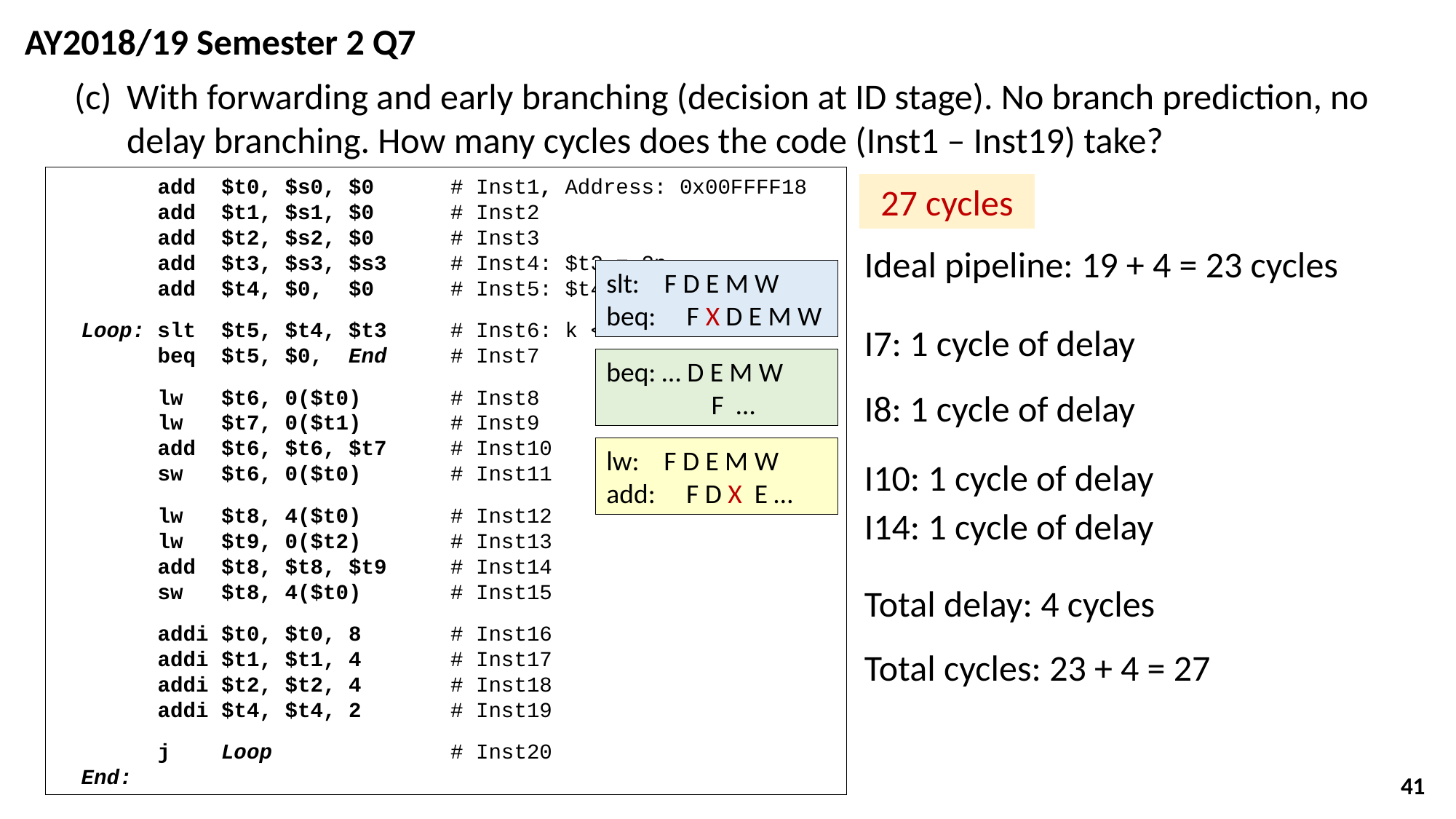

AY2018/19 Semester 2 Q7
(c) 	With forwarding and early branching (decision at ID stage). No branch prediction, no delay branching. How many cycles does the code (Inst1 – Inst19) take?
      add  $t0, $s0, $0      # Inst1, Address: 0x00FFFF18
      add  $t1, $s1, $0      # Inst2
      add  $t2, $s2, $0      # Inst3
      add  $t3, $s3, $s3     # Inst4: $t3 = 2n
      add  $t4, $0,  $0      # Inst5: $t4 = k (loop variable)

Loop: slt  $t5, $t4, $t3     # Inst6: k < 2n?
      beq  $t5, $0,  End     # Inst7

      lw   $t6, 0($t0)       # Inst8
      lw   $t7, 0($t1)       # Inst9
      add  $t6, $t6, $t7     # Inst10
      sw   $t6, 0($t0)       # Inst11

      lw   $t8, 4($t0)       # Inst12
      lw   $t9, 0($t2)       # Inst13
      add  $t8, $t8, $t9     # Inst14
      sw   $t8, 4($t0)       # Inst15

      addi $t0, $t0, 8       # Inst16
      addi $t1, $t1, 4       # Inst17
      addi $t2, $t2, 4       # Inst18
      addi $t4, $t4, 2       # Inst19

      j    Loop              # Inst20
End:
27 cycles
Ideal pipeline: 19 + 4 = 23 cycles
slt:    F D E M W
beq:     F X D E M W
I7: 1 cycle of delay
beq: … D E M W
                 F  …
I8: 1 cycle of delay
lw:    F D E M W
add:     F D X  E …
I10: 1 cycle of delay
I14: 1 cycle of delay
Total delay: 4 cycles
Total cycles: 23 + 4 = 27
41